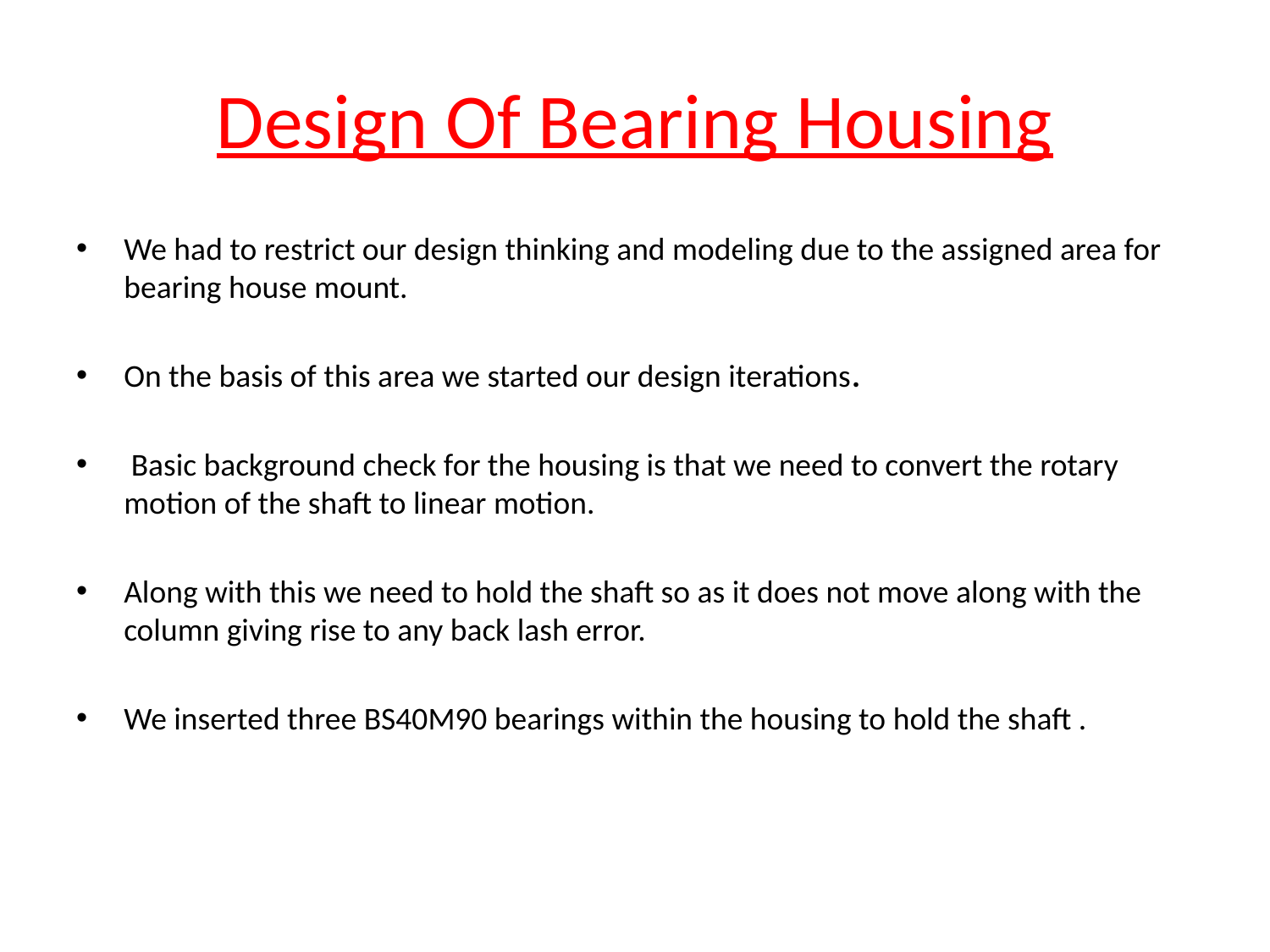

# Design Of Bearing Housing
We had to restrict our design thinking and modeling due to the assigned area for bearing house mount.

On the basis of this area we started our design iterations.

 Basic background check for the housing is that we need to convert the rotary motion of the shaft to linear motion.

Along with this we need to hold the shaft so as it does not move along with the column giving rise to any back lash error.

We inserted three BS40M90 bearings within the housing to hold the shaft .